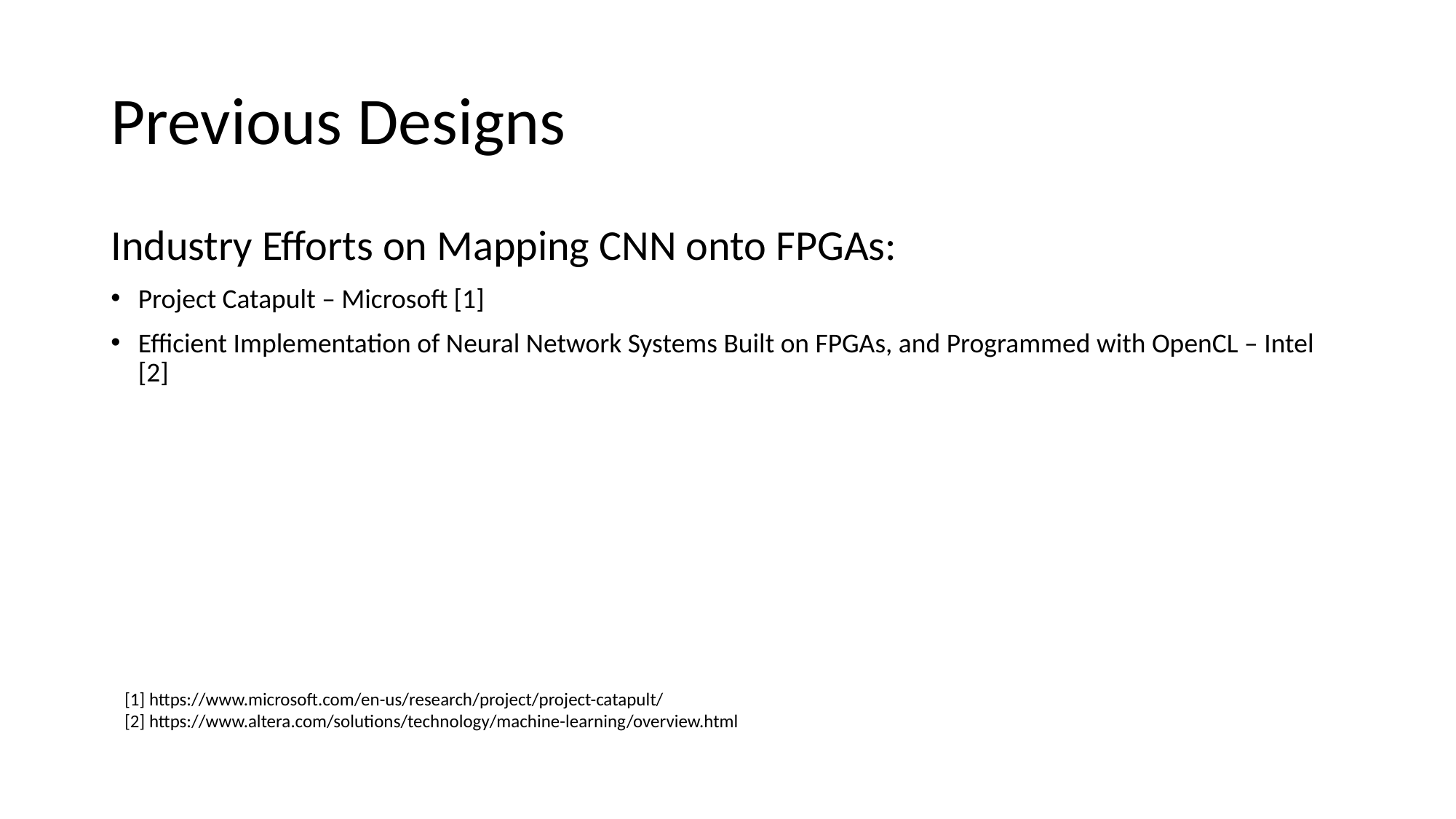

# Previous Designs
Industry Efforts on Mapping CNN onto FPGAs:
Project Catapult – Microsoft [1]
Efficient Implementation of Neural Network Systems Built on FPGAs, and Programmed with OpenCL – Intel [2]

[1] https://www.microsoft.com/en-us/research/project/project-catapult/
[2] https://www.altera.com/solutions/technology/machine-learning/overview.html